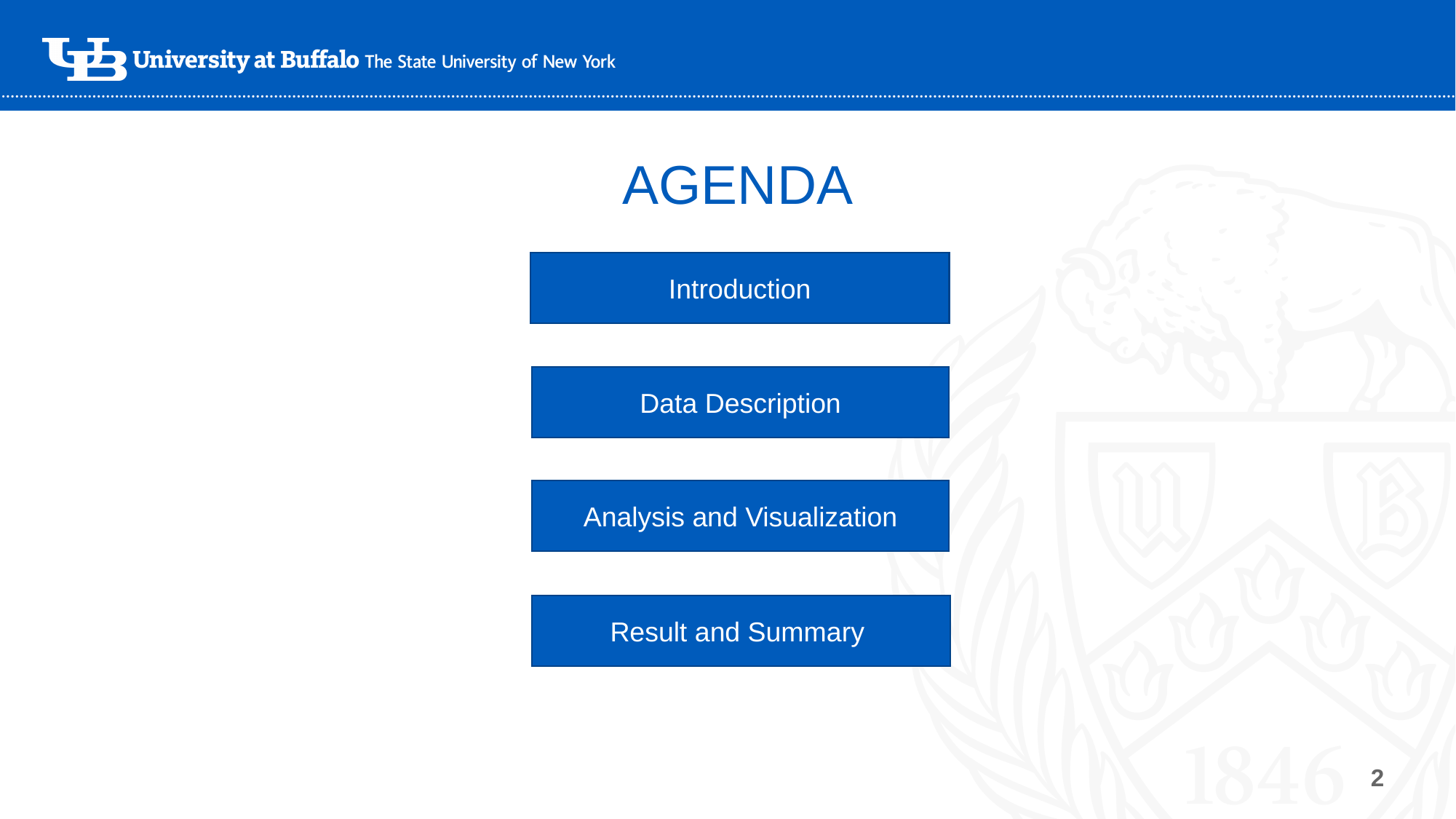

# AGENDA
Introduction
Data Description
Analysis and Visualization
Result and Summary
2